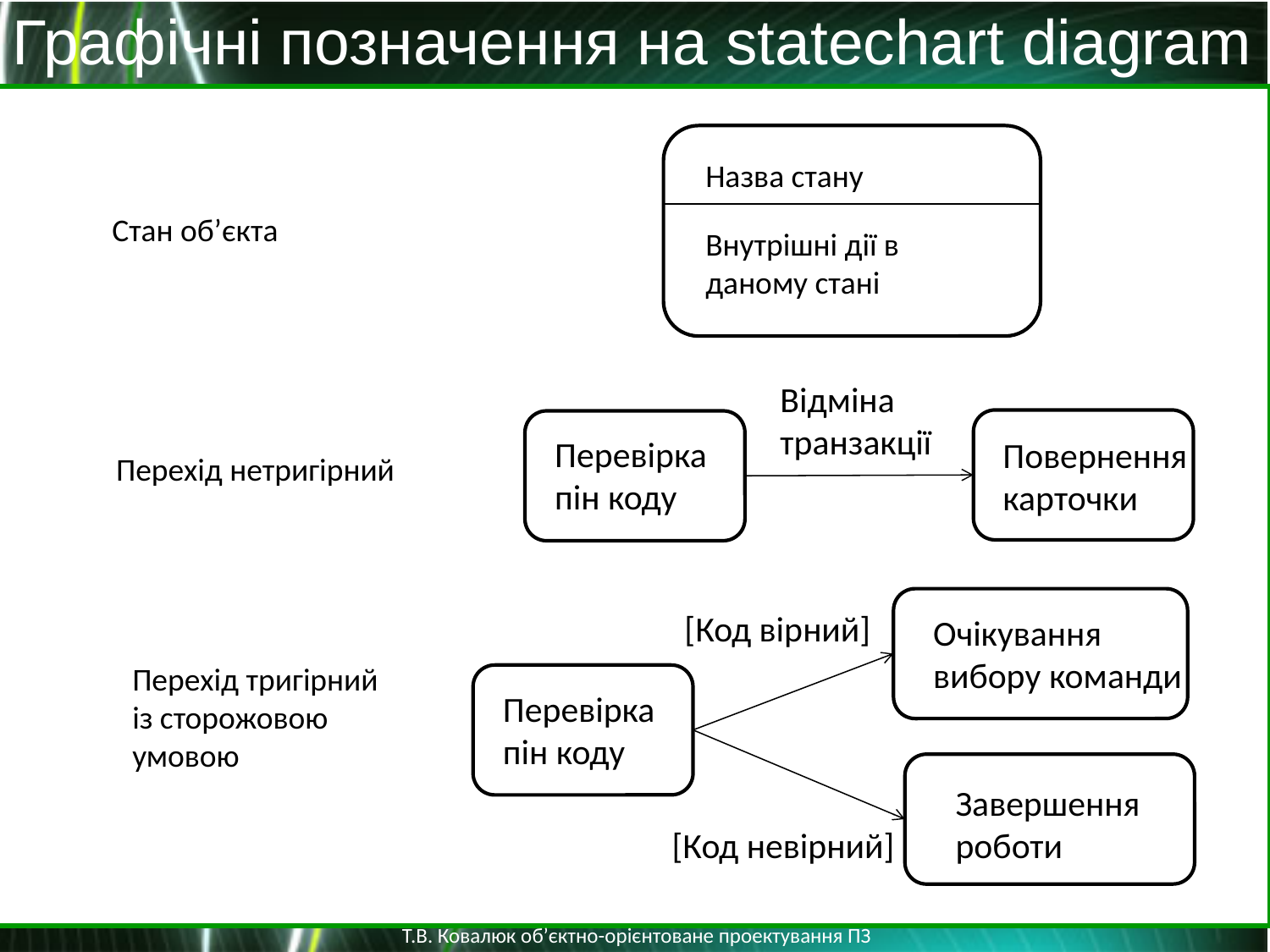

Графічні позначення на statechart diagram

Назва стану
Внутрішні дії в даному стані
Стан об’єкта
Відміна
транзакції

Перевірка
пін коду
Повернення
карточки
Перехід нетригірний

[Код вірний]
Очікування
вибору команди
Перехід тригірний
із сторожовою
умовою

Перевірка
пін коду

Завершення
роботи
[Код невірний]